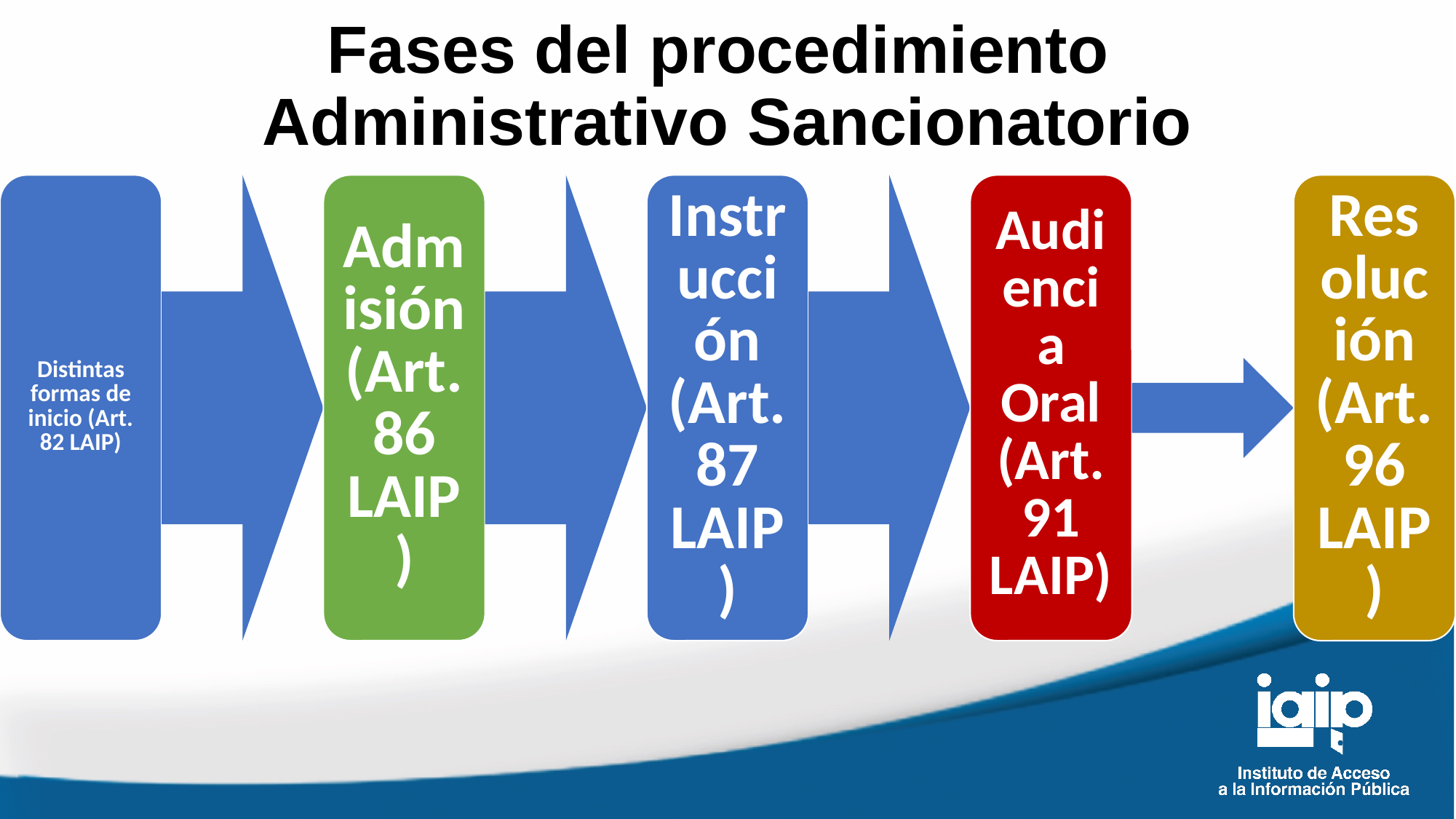

# Fases del procedimiento Administrativo Sancionatorio
Distintas formas de inicio (Art. 82 LAIP)
Admisión (Art. 86 LAIP)
Instrucción (Art. 87 LAIP)
Audiencia Oral (Art. 91 LAIP)
Resolución (Art. 96 LAIP)